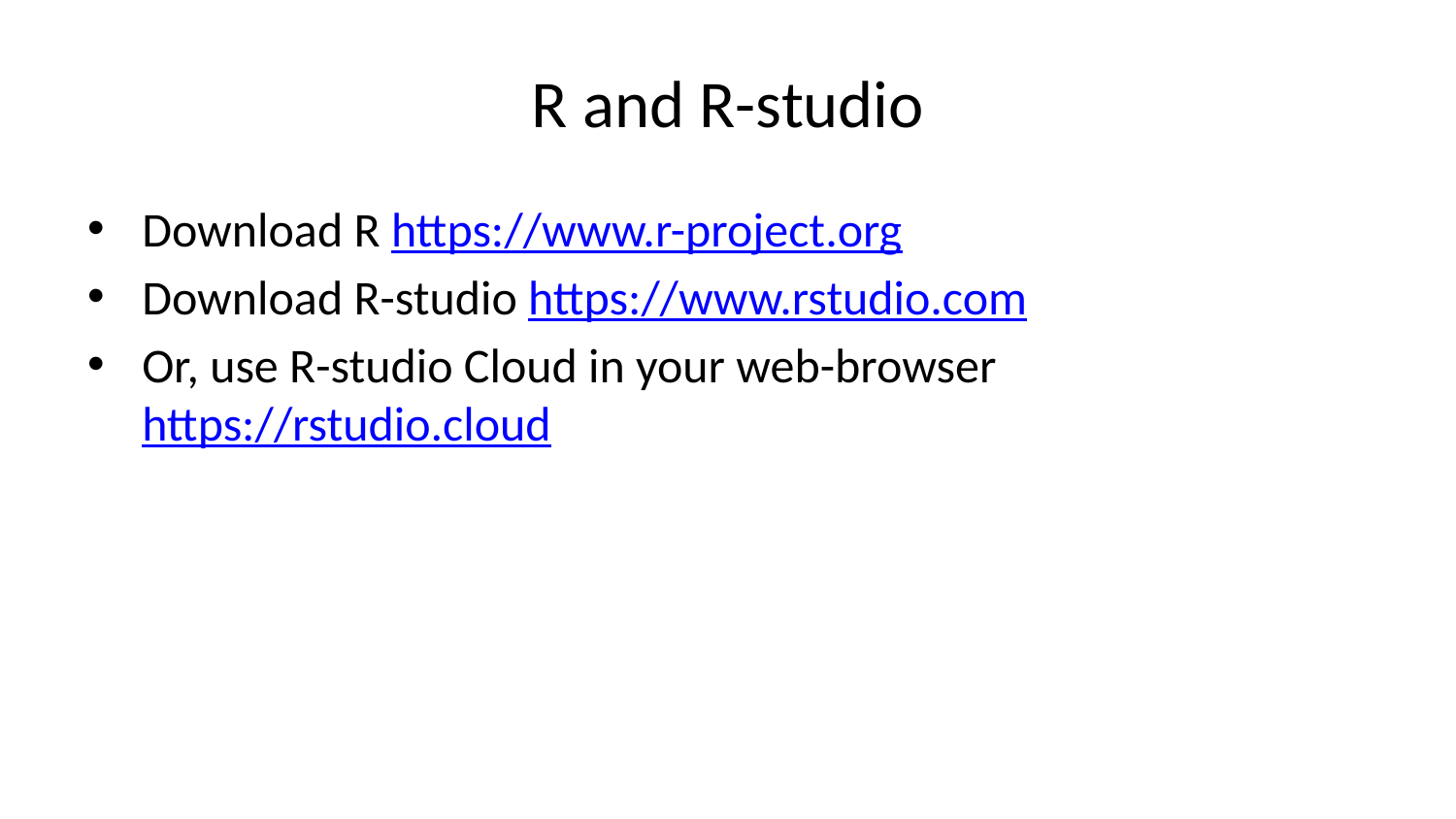

# R and R-studio
Download R https://www.r-project.org
Download R-studio https://www.rstudio.com
Or, use R-studio Cloud in your web-browser https://rstudio.cloud